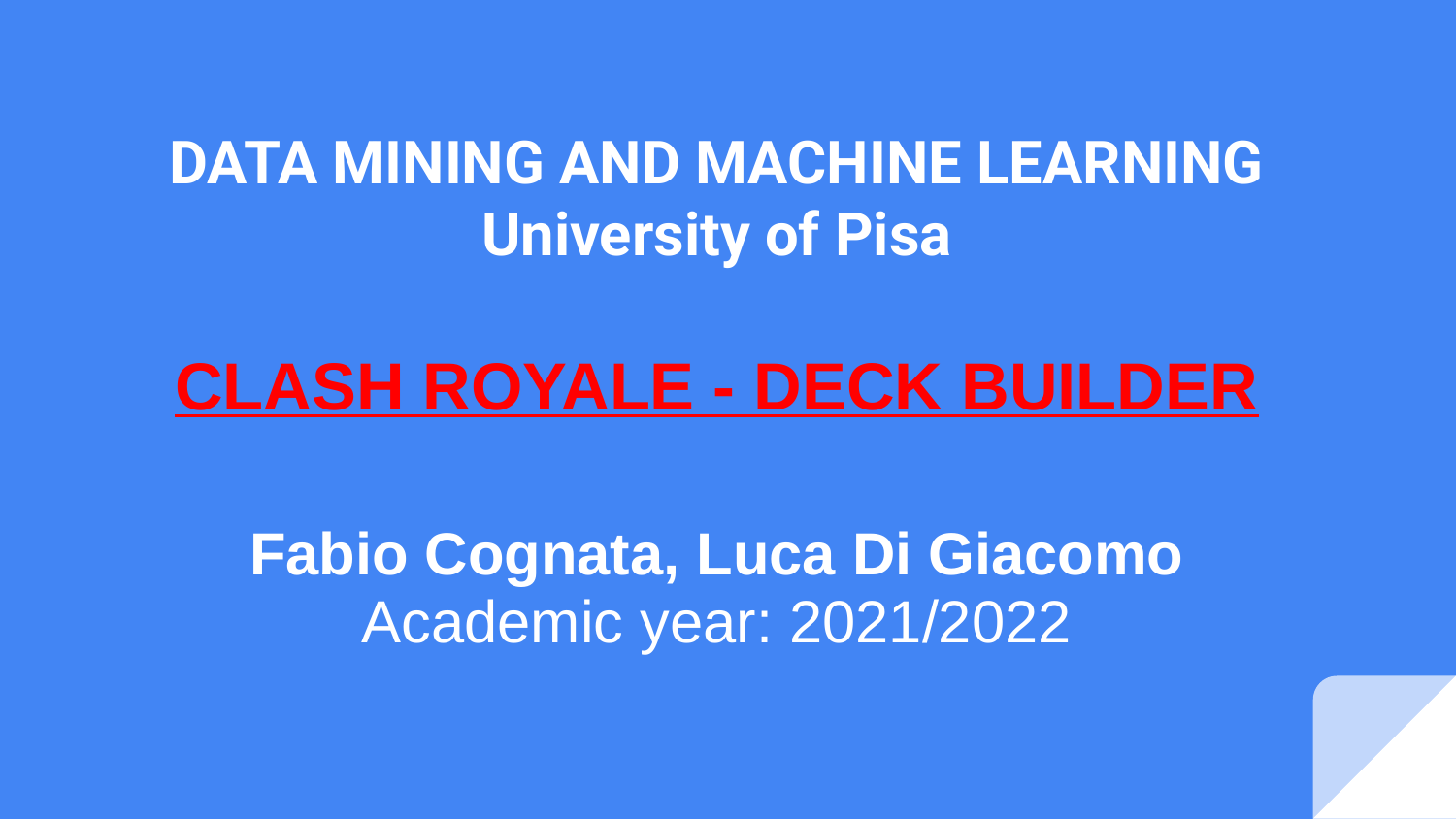

DATA MINING AND MACHINE LEARNING
University of Pisa
# CLASH ROYALE - DECK BUILDER
Fabio Cognata, Luca Di Giacomo
Academic year: 2021/2022